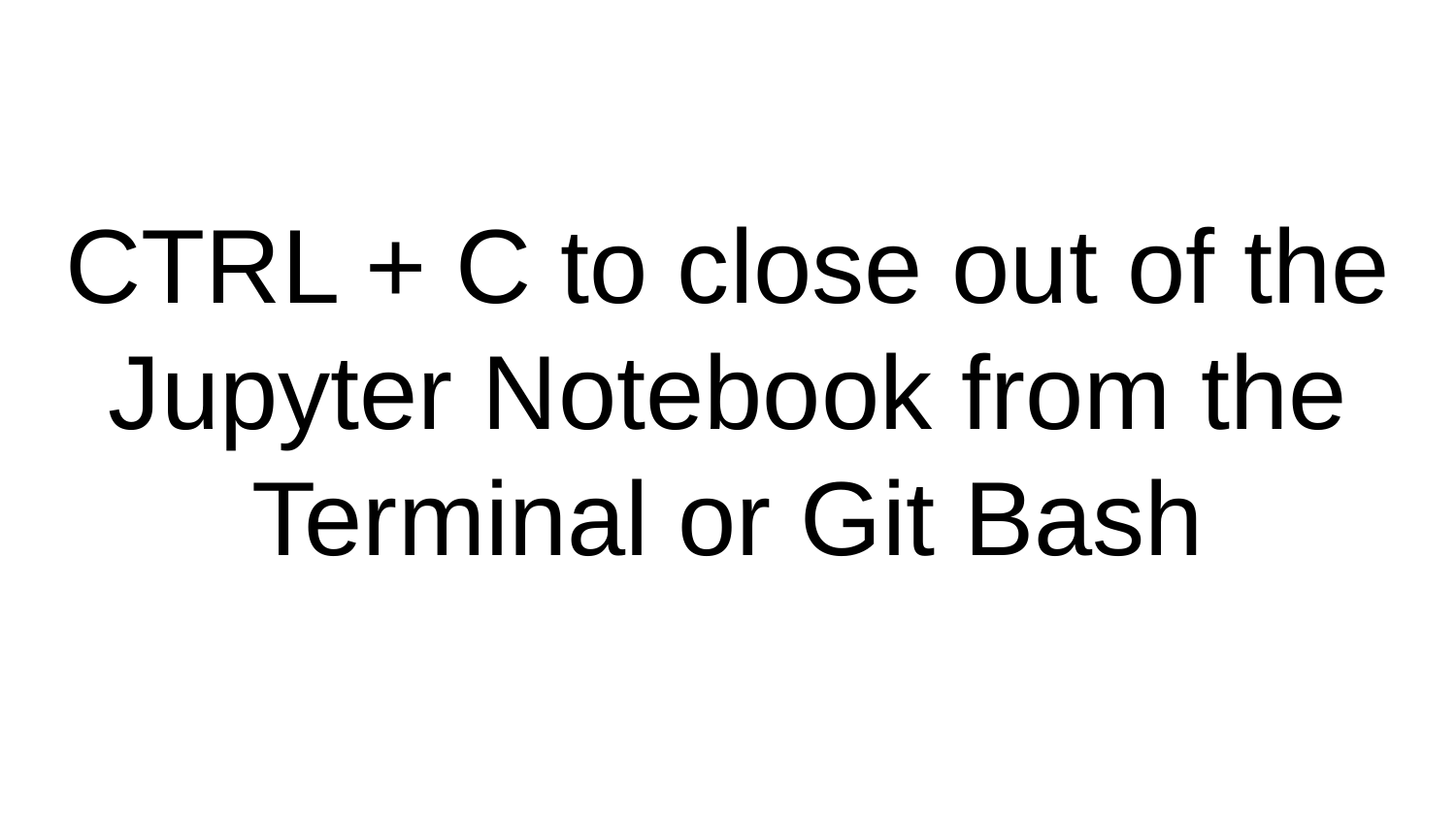

# CTRL + C to close out of the Jupyter Notebook from the Terminal or Git Bash